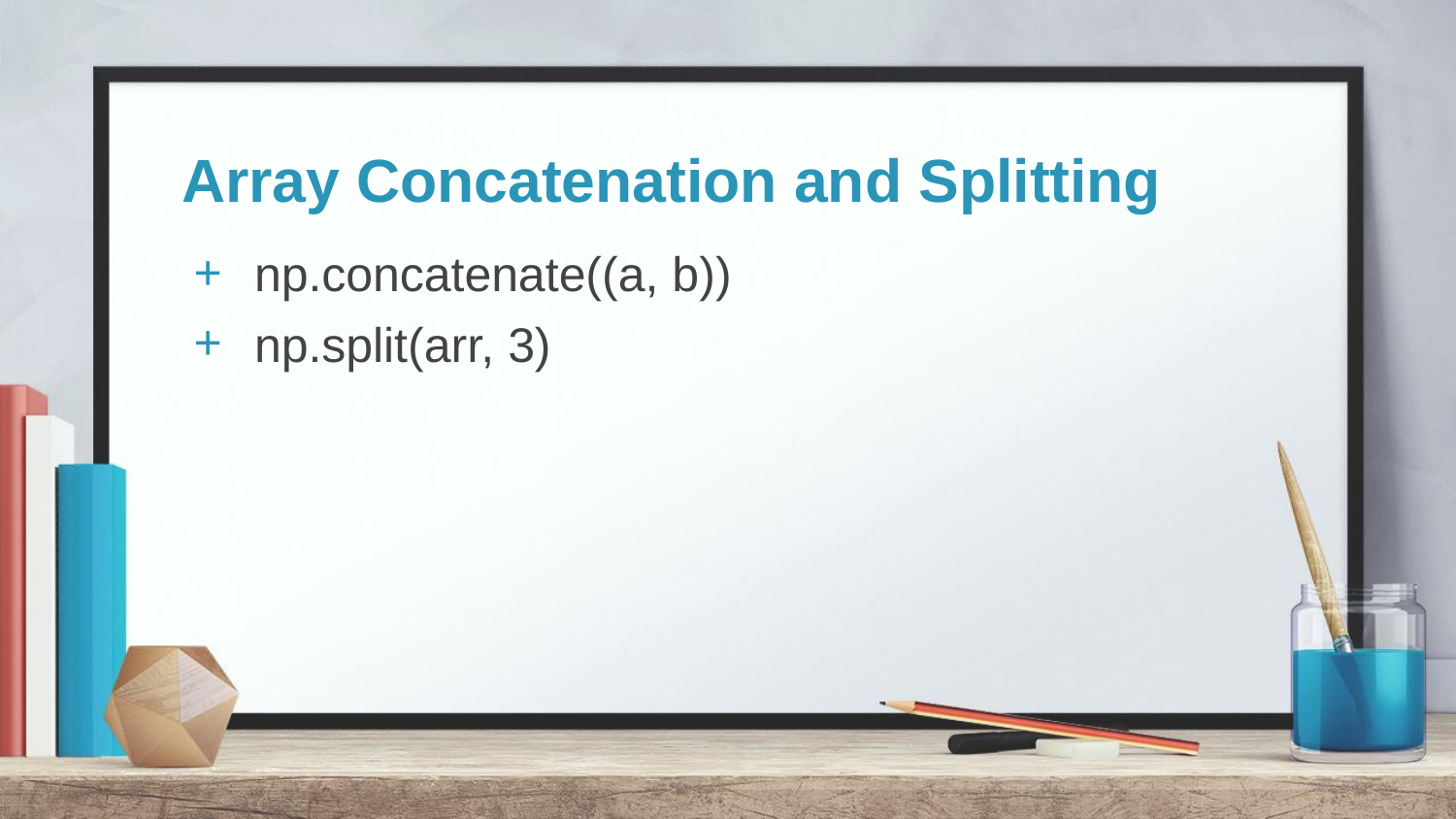

# Array Concatenation and Splitting
np.concatenate((a, b))
np.split(arr, 3)